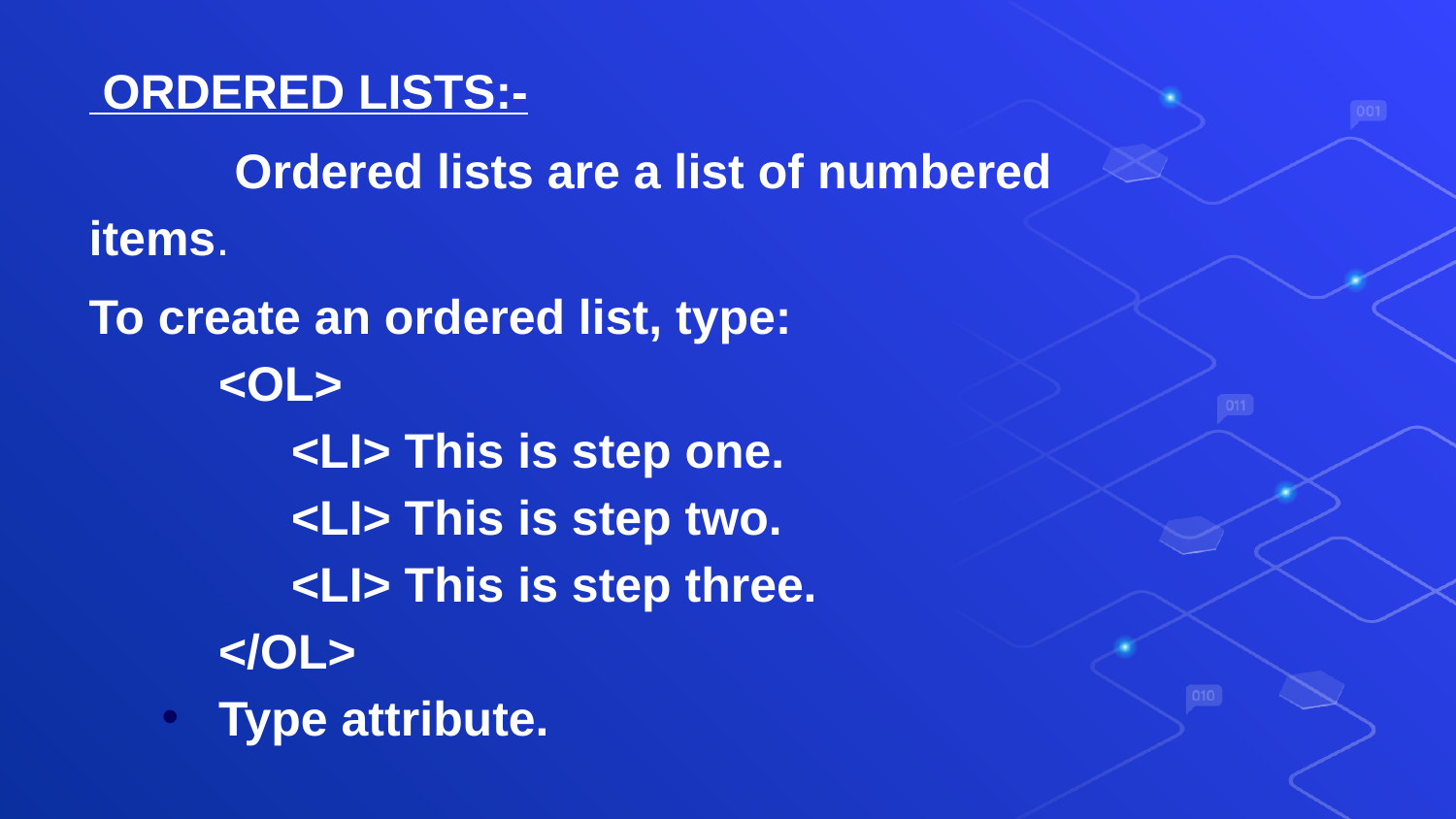

ORDERED LISTS:-
	Ordered lists are a list of numbered items.
To create an ordered list, type:
<OL>
<LI> This is step one.
<LI> This is step two.
<LI> This is step three.
</OL>
Type attribute.

17